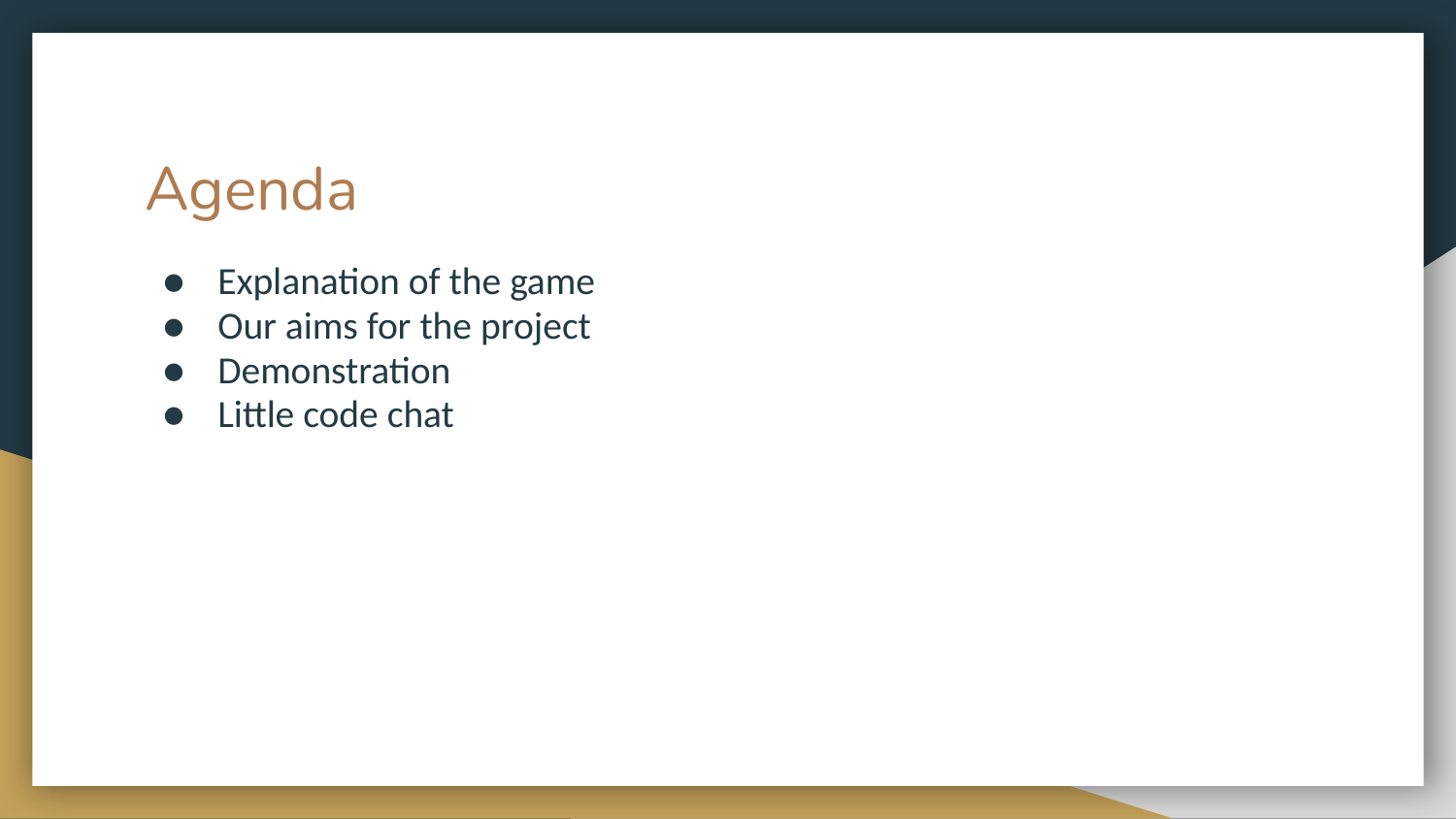

# Agenda
Explanation of the game
Our aims for the project
Demonstration
Little code chat